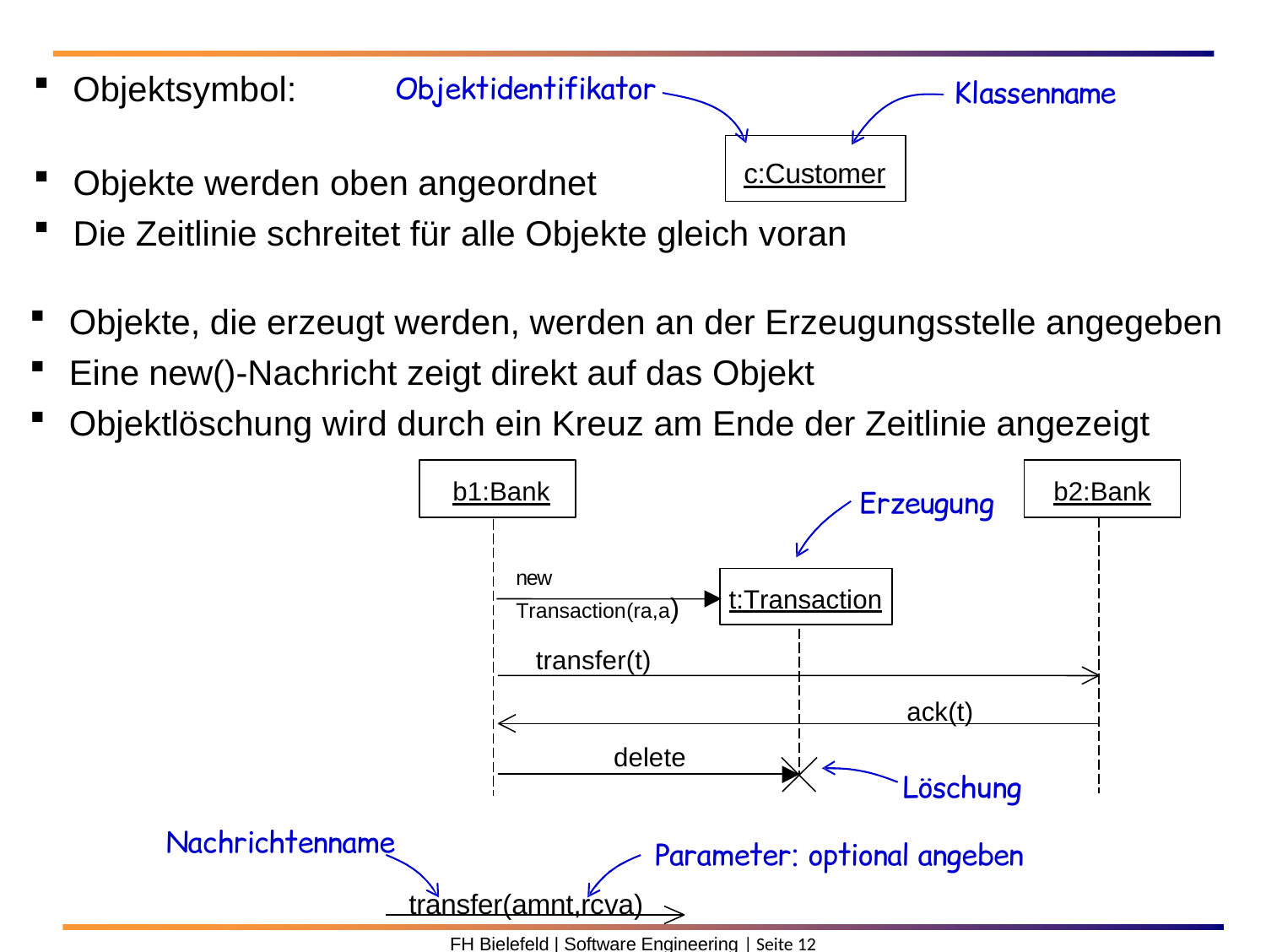

Objektsymbol:
Objektidentifikator
Klassenname

c:Customer
Objekte werden oben angeordnet
Die Zeitlinie schreitet für alle Objekte gleich voran
Objekte, die erzeugt werden, werden an der Erzeugungsstelle angegeben
Eine new()-Nachricht zeigt direkt auf das Objekt
Objektlöschung wird durch ein Kreuz am Ende der Zeitlinie angezeigt

b1:Bank
b2:Bank
Erzeugung

new Transaction(ra,a)

t:Transaction

transfer(t)
ack(t)
delete
Löschung

Nachrichtenname
Parameter: optional angeben

transfer(amnt,rcva)